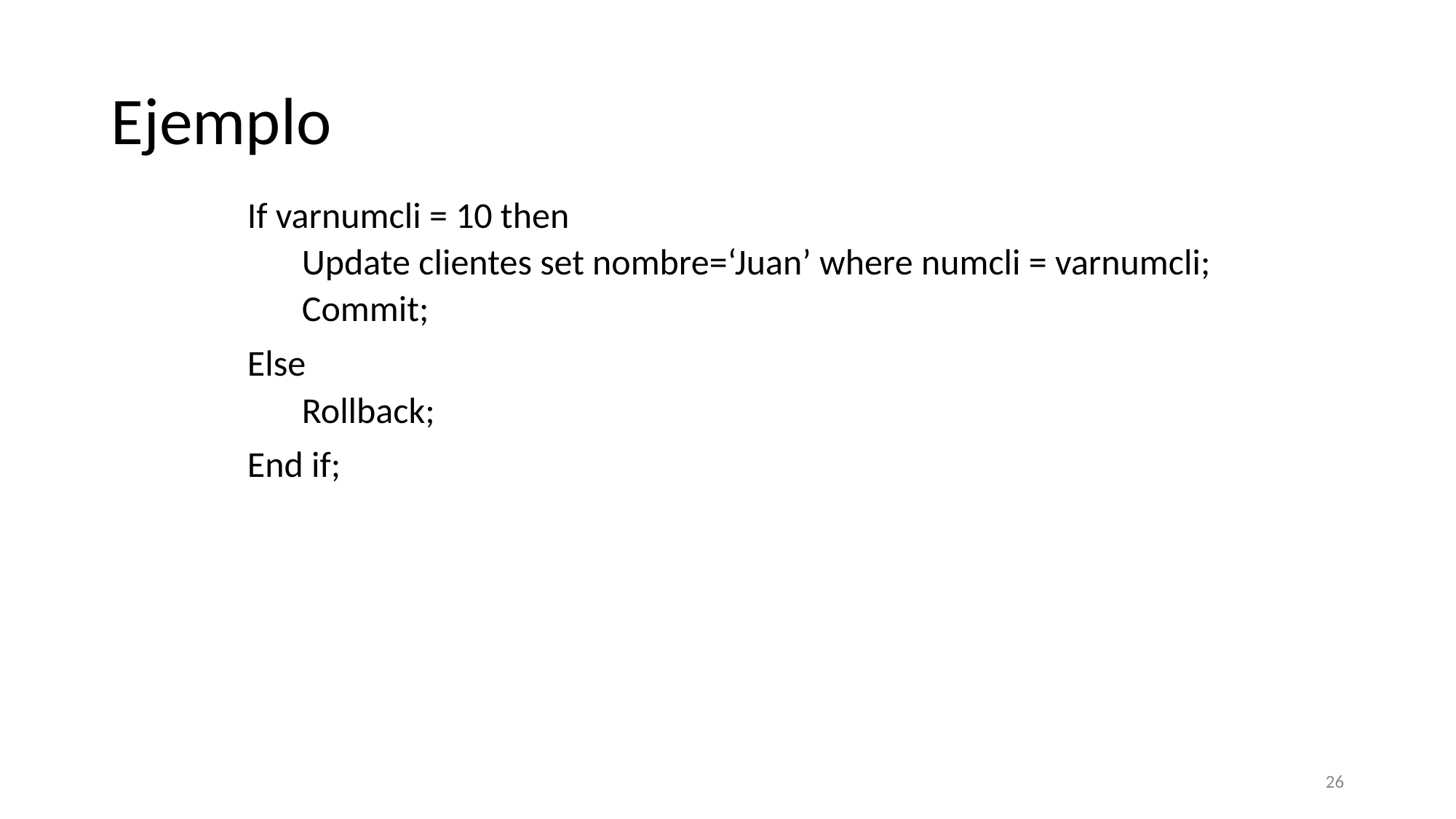

# Ejemplo
If varnumcli = 10 then
Update clientes set nombre=‘Juan’ where numcli = varnumcli;
Commit;
Else
Rollback;
End if;

26